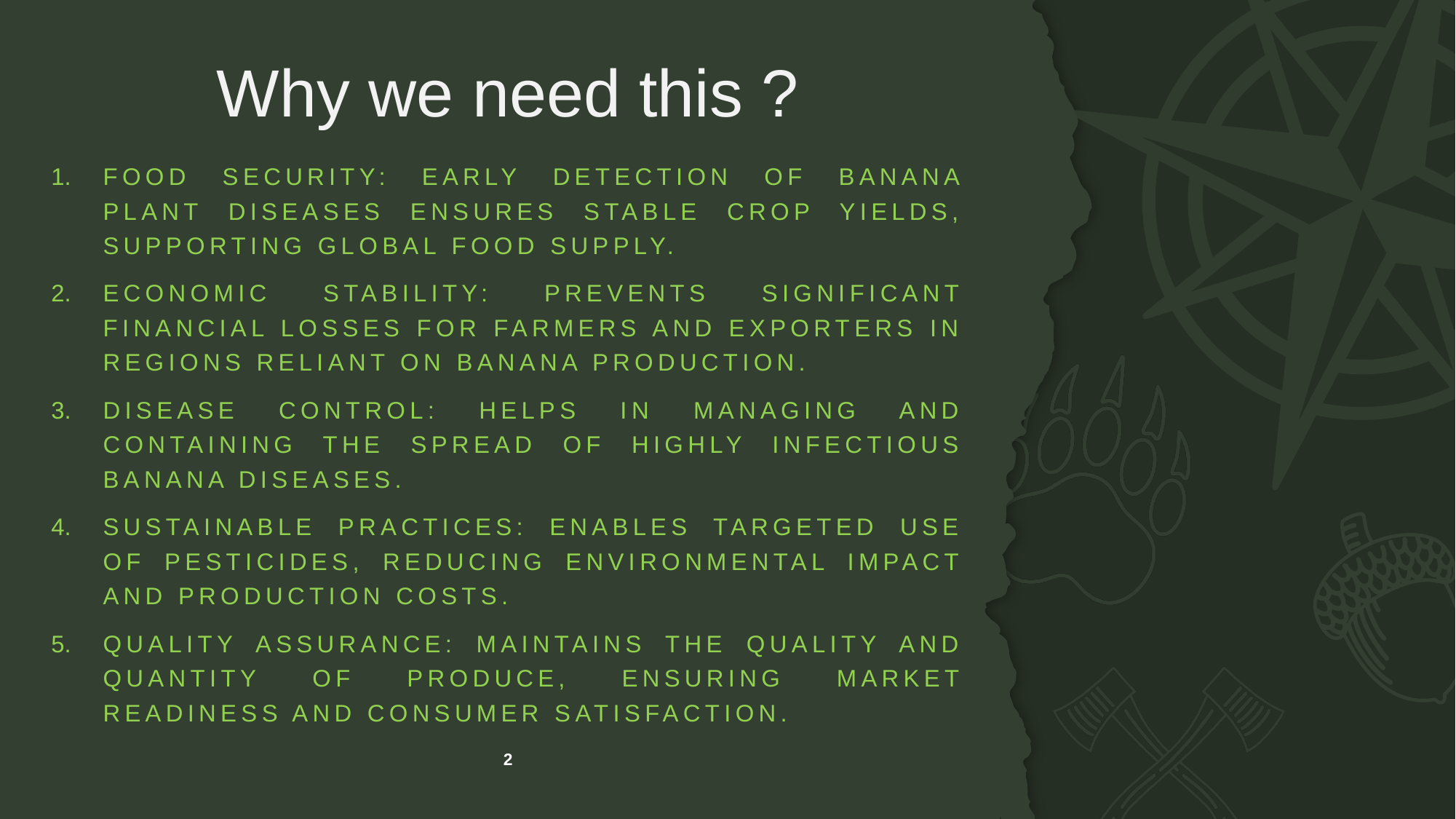

# Why we need this ?
Food Security: Early detection of banana plant diseases ensures stable crop yields, supporting global food supply.
Economic Stability: Prevents significant financial losses for farmers and exporters in regions reliant on banana production.
Disease Control: Helps in managing and containing the spread of highly infectious banana diseases.
Sustainable Practices: Enables targeted use of pesticides, reducing environmental impact and production costs.
Quality Assurance: Maintains the quality and quantity of produce, ensuring market readiness and consumer satisfaction.
2